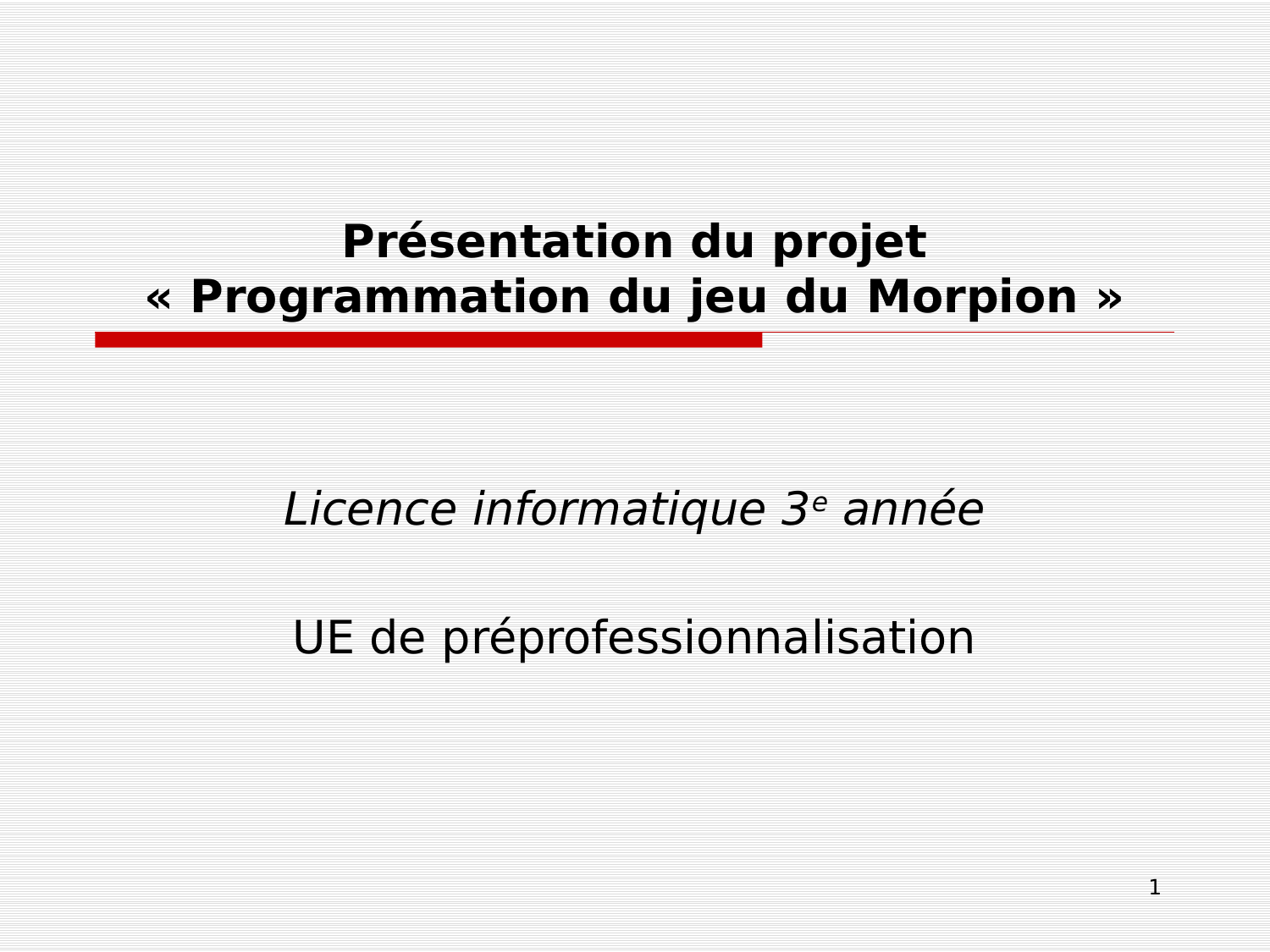

# Présentation du projet « Programmation du jeu du Morpion »
Licence informatique 3e année

UE de préprofessionnalisation
1